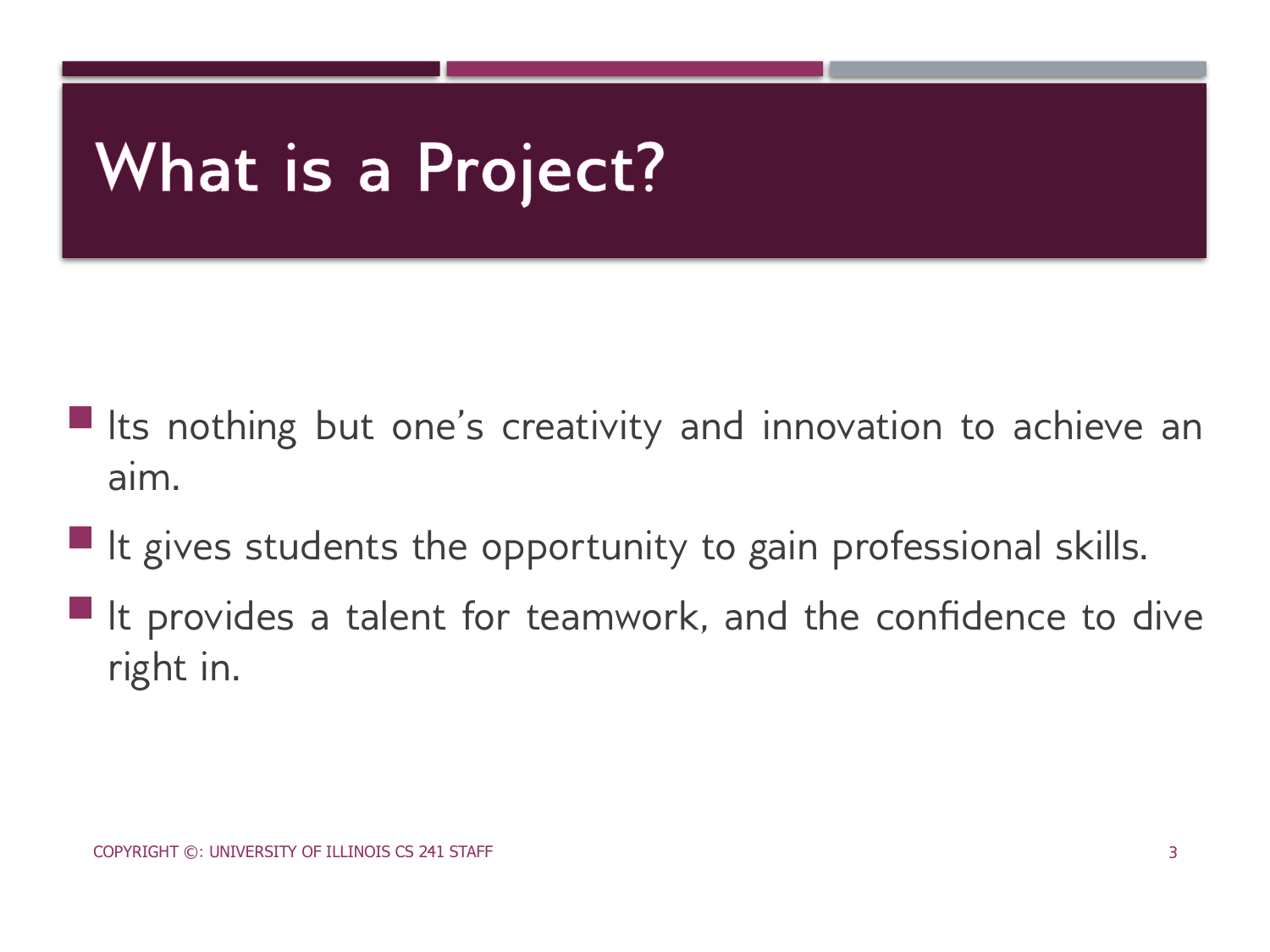

# What is a Project?
Its nothing but one’s creativity and innovation to achieve an aim.
It gives students the opportunity to gain professional skills.
It provides a talent for teamwork, and the confidence to dive right in.

Copyright ©: University of Illinois CS 241 Staff
3